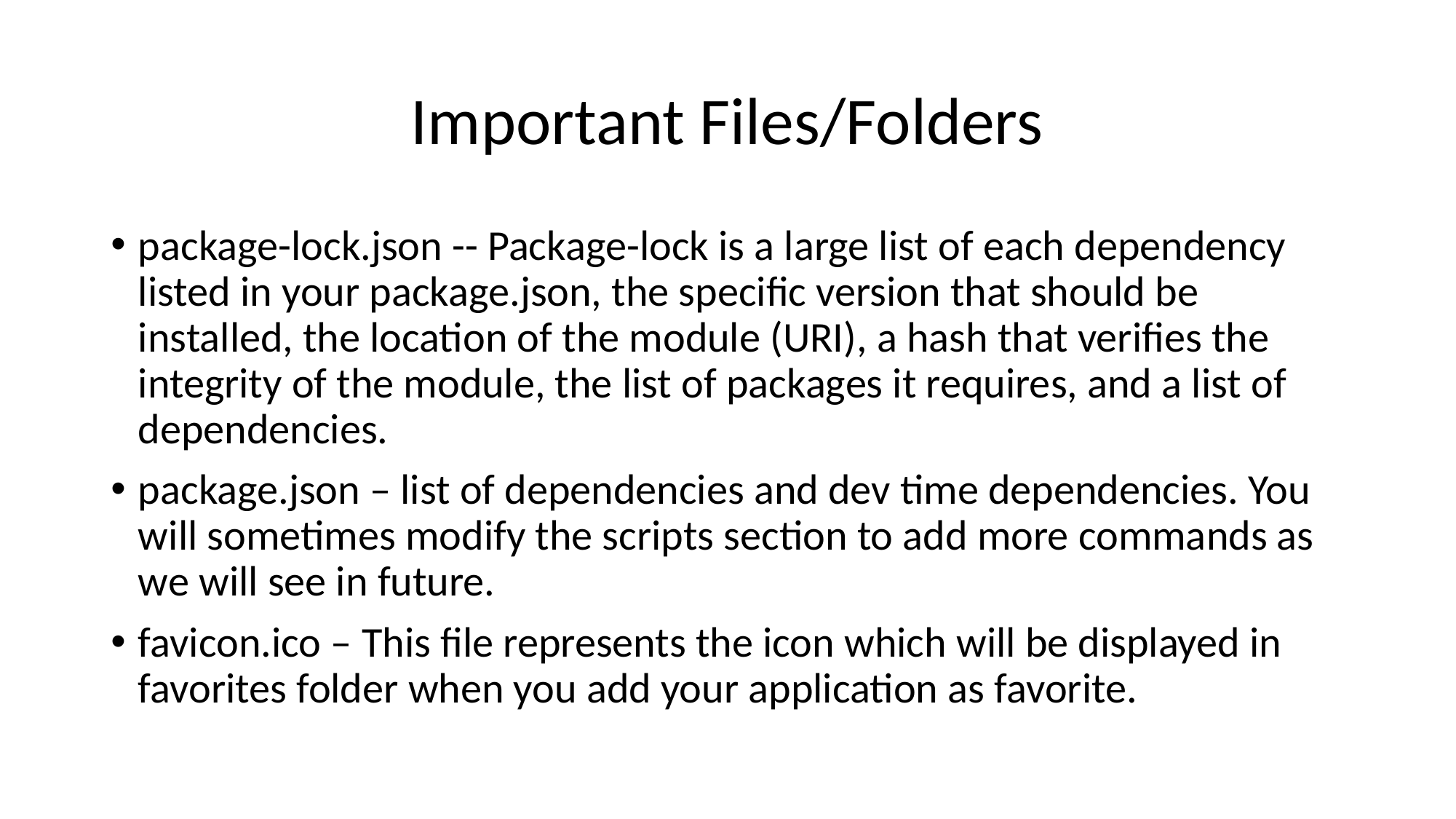

# Important Files/Folders
package-lock.json -- Package-lock is a large list of each dependency listed in your package.json, the specific version that should be installed, the location of the module (URI), a hash that verifies the integrity of the module, the list of packages it requires, and a list of dependencies.
package.json – list of dependencies and dev time dependencies. You will sometimes modify the scripts section to add more commands as we will see in future.
favicon.ico – This file represents the icon which will be displayed in favorites folder when you add your application as favorite.